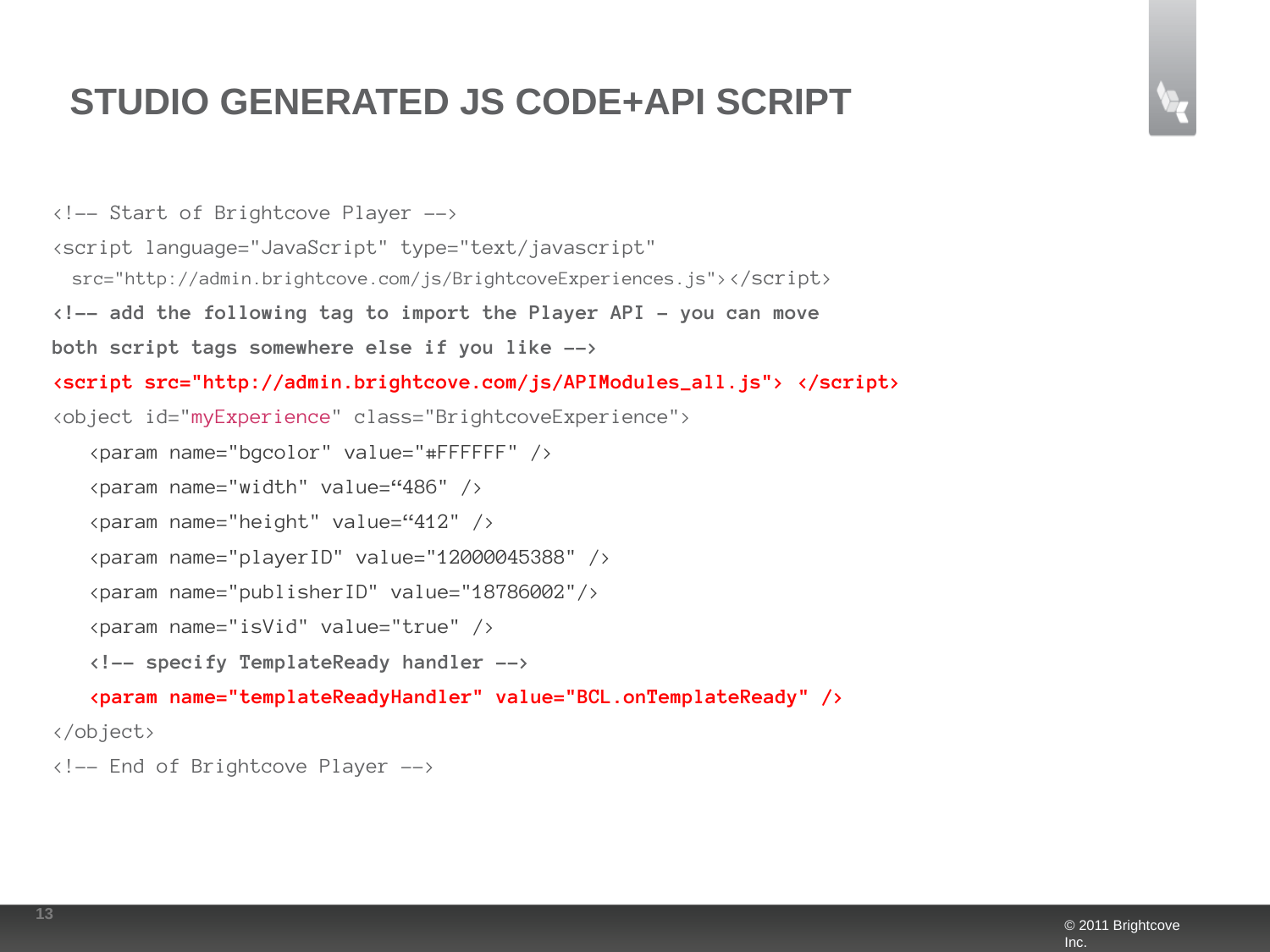

# Studio Generated JS Code+API Script
<!-- Start of Brightcove Player -->
<script language="JavaScript" type="text/javascript" src="http://admin.brightcove.com/js/BrightcoveExperiences.js"></script>
<!-- add the following tag to import the Player API – you can move
both script tags somewhere else if you like -->
<script src="http://admin.brightcove.com/js/APIModules_all.js"> </script>
<object id="myExperience" class="BrightcoveExperience">
<param name="bgcolor" value="#FFFFFF" />
<param name="width" value=“486" />
<param name="height" value=“412" />
<param name="playerID" value="12000045388" />
<param name="publisherID" value="18786002"/>
<param name="isVid" value="true" />
<!-- specify TemplateReady handler -->
<param name="templateReadyHandler" value="BCL.onTemplateReady" />
</object>
<!-- End of Brightcove Player -->
13